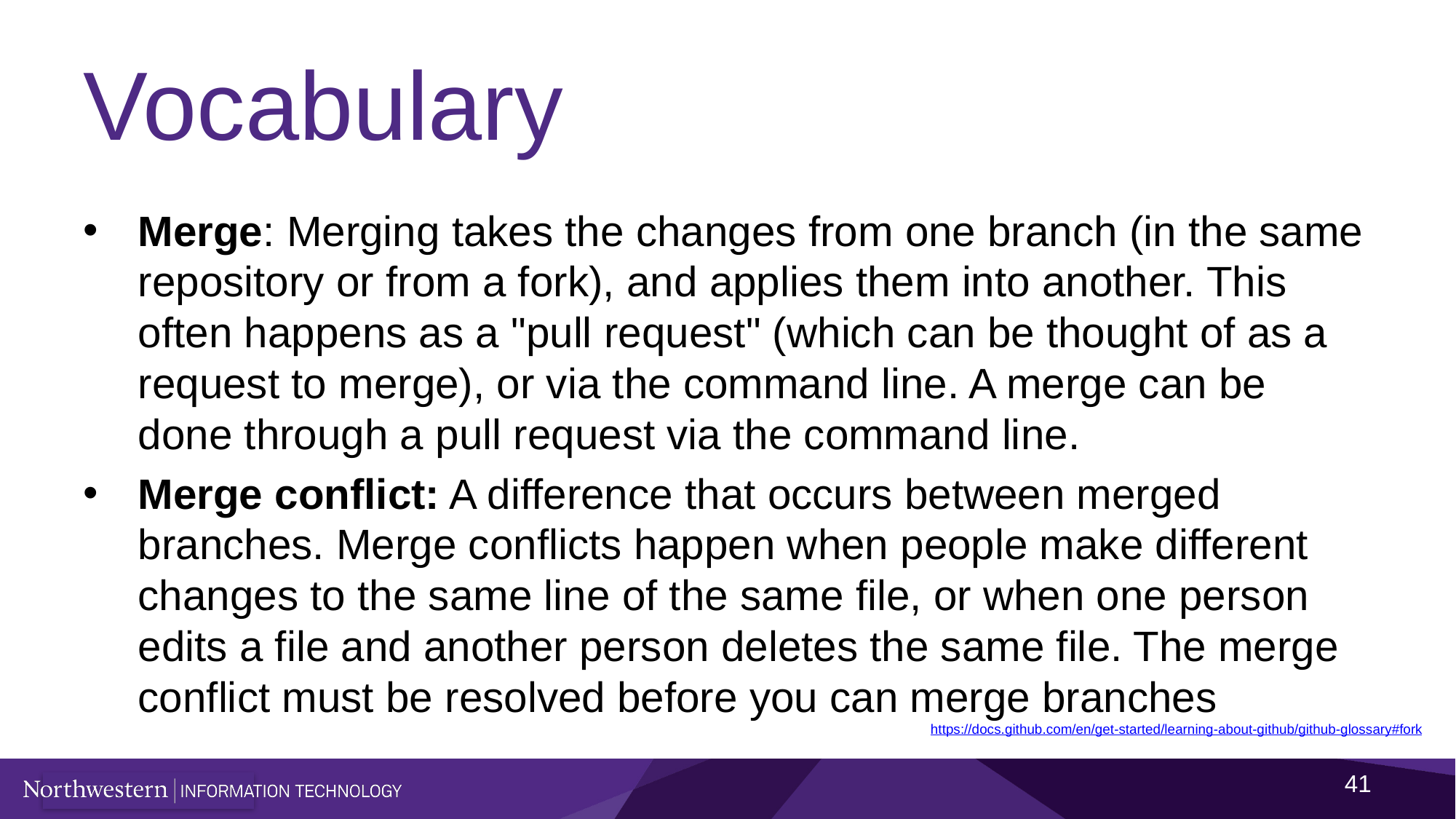

# Vocabulary
Merge: Merging takes the changes from one branch (in the same repository or from a fork), and applies them into another. This often happens as a "pull request" (which can be thought of as a request to merge), or via the command line. A merge can be done through a pull request via the command line.
Merge conflict: A difference that occurs between merged branches. Merge conflicts happen when people make different changes to the same line of the same file, or when one person edits a file and another person deletes the same file. The merge conflict must be resolved before you can merge branches

https://docs.github.com/en/get-started/learning-about-github/github-glossary#fork
41